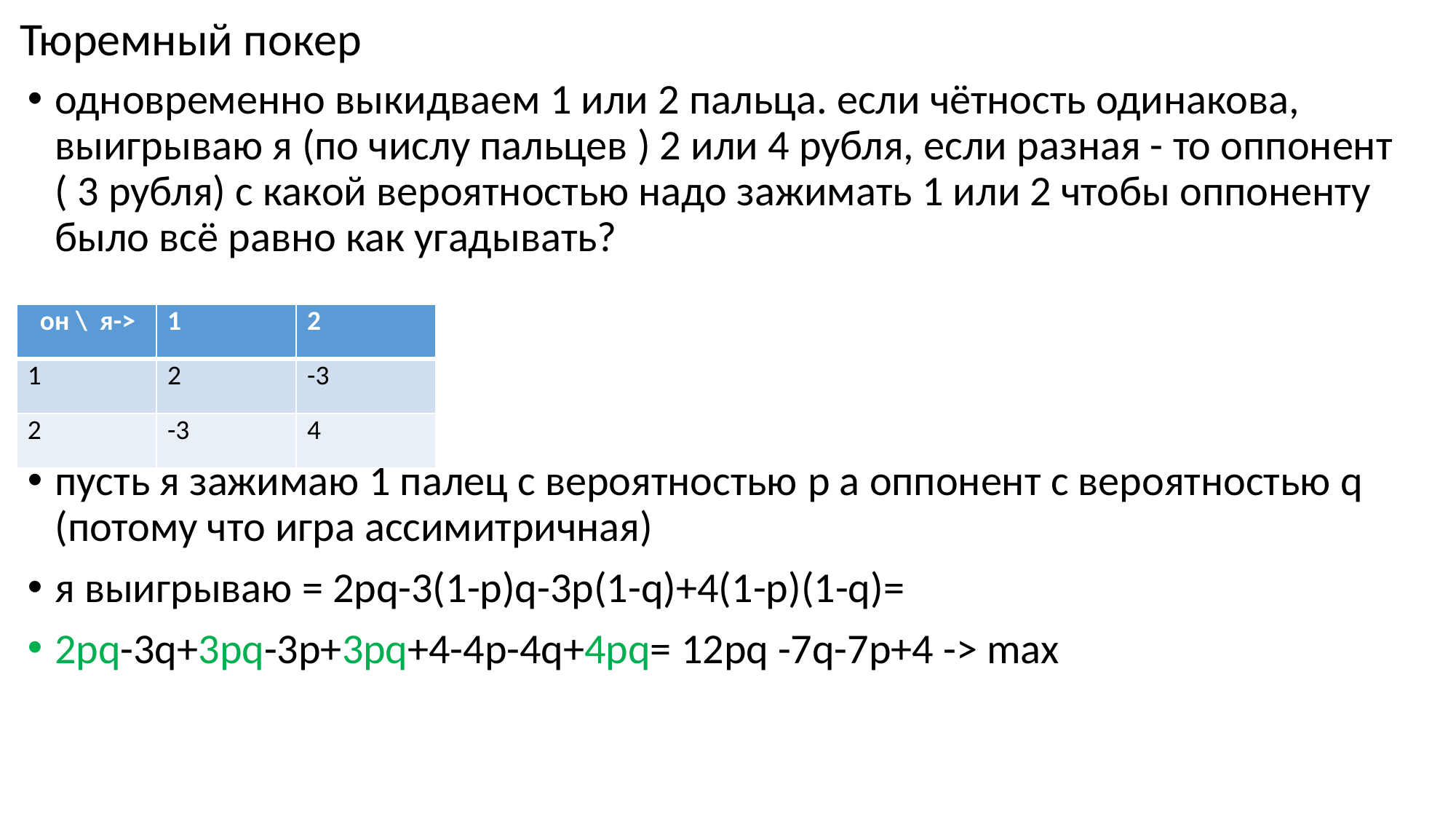

# Тюремный покер
одновременно выкидваем 1 или 2 пальца. если чётность одинакова, выигрываю я (по числу пальцев ) 2 или 4 рубля, если разная - то оппонент ( 3 рубля) с какой вероятностью надо зажимать 1 или 2 чтобы оппоненту было всё равно как угадывать?

пусть я зажимаю 1 палец с вероятностью p а оппонент с вероятностью q (потому что игра ассимитричная)
я выигрываю = 2pq-3(1-p)q-3p(1-q)+4(1-p)(1-q)=
2pq-3q+3pq-3p+3pq+4-4p-4q+4pq= 12pq -7q-7p+4 -> max

| он \ я-> | 1 | 2 |
| --- | --- | --- |
| 1 | 2 | -3 |
| 2 | -3 | 4 |